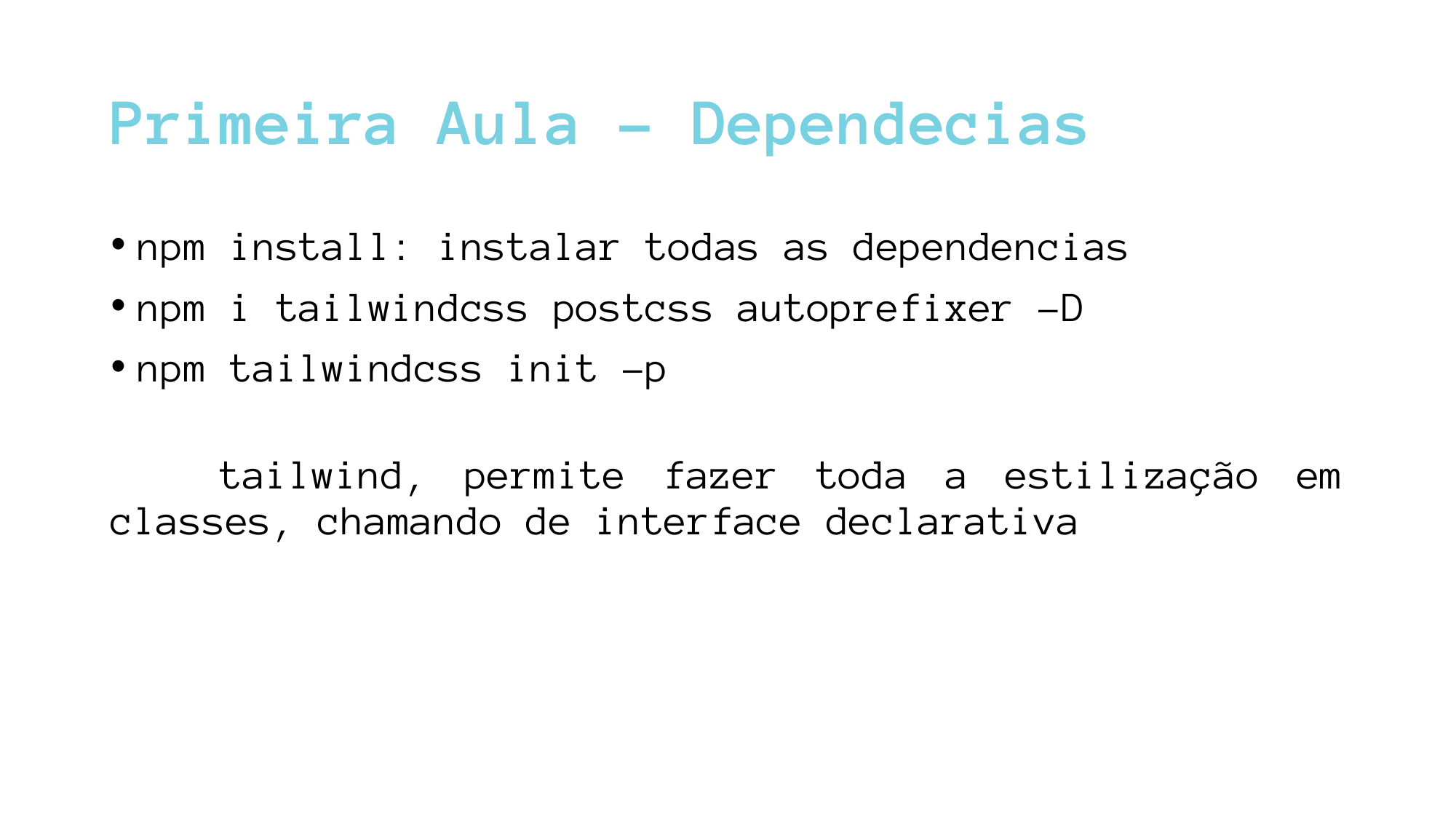

# Primeira Aula - Dependecias
npm install: instalar todas as dependencias
npm i tailwindcss postcss autoprefixer -D
npm tailwindcss init -p
	tailwind, permite fazer toda a estilização em classes, chamando de interface declarativa